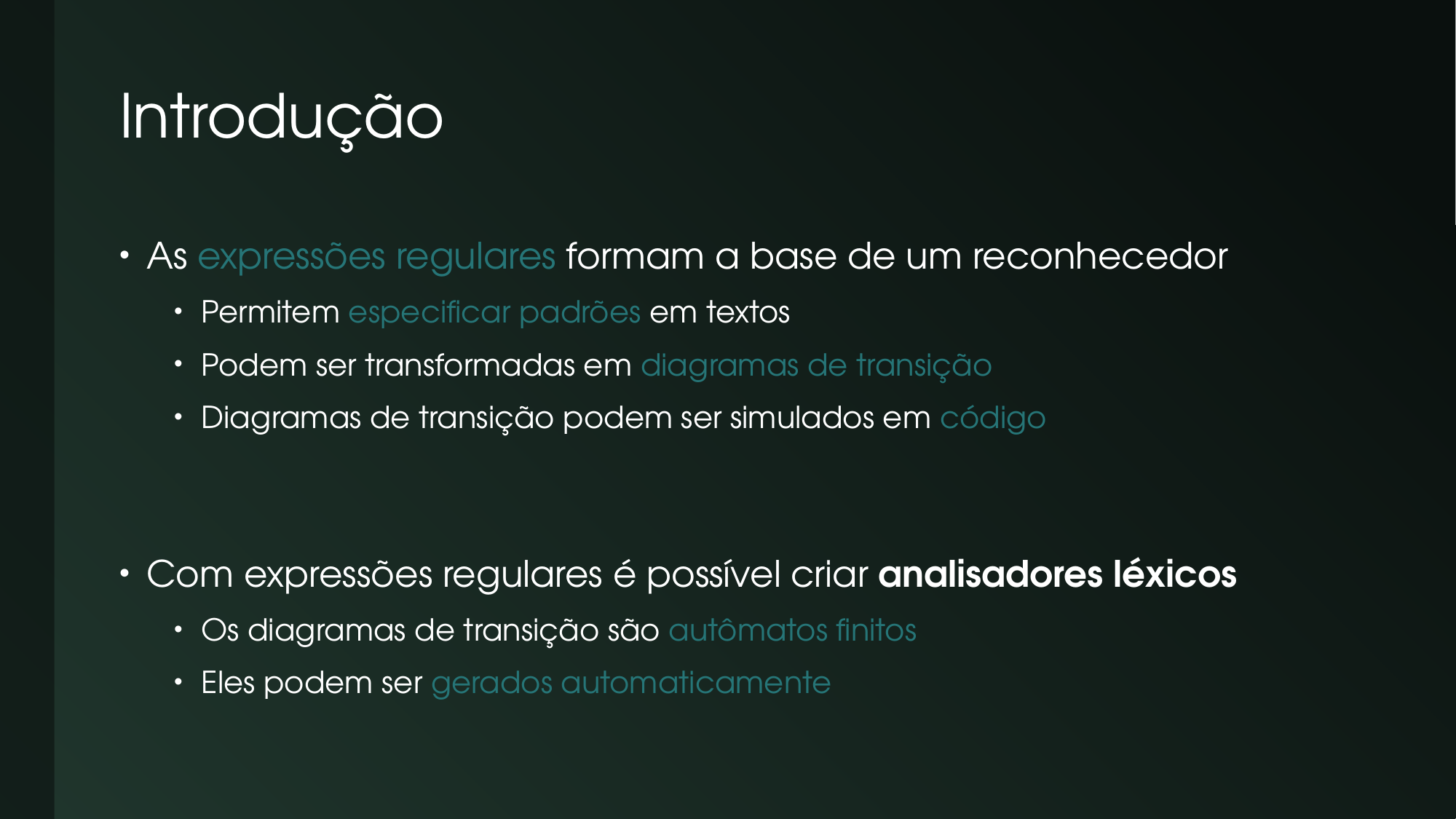

# Introdução
As expressões regulares formam a base de um reconhecedor
Permitem especificar padrões em textos
Podem ser transformadas em diagramas de transição
Diagramas de transição podem ser simulados em código

Com expressões regulares é possível criar analisadores léxicos
Os diagramas de transição são autômatos finitos
Eles podem ser gerados automaticamente